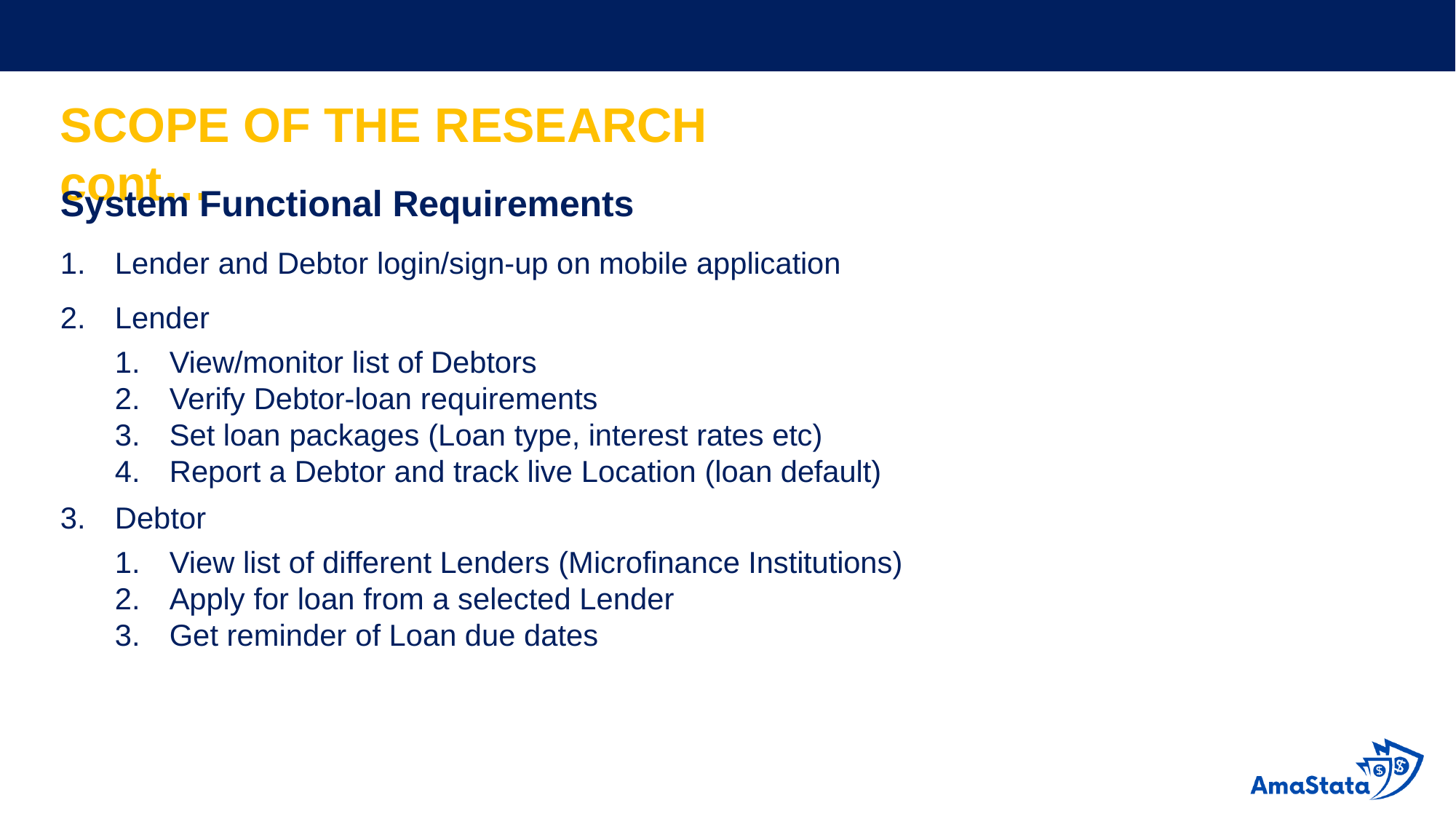

# SCOPE OF THE RESEARCH cont…
System Functional Requirements
Lender and Debtor login/sign-up on mobile application
Lender
View/monitor list of Debtors
Verify Debtor-loan requirements
Set loan packages (Loan type, interest rates etc)
Report a Debtor and track live Location (loan default)
Debtor
View list of different Lenders (Microfinance Institutions)
Apply for loan from a selected Lender
Get reminder of Loan due dates